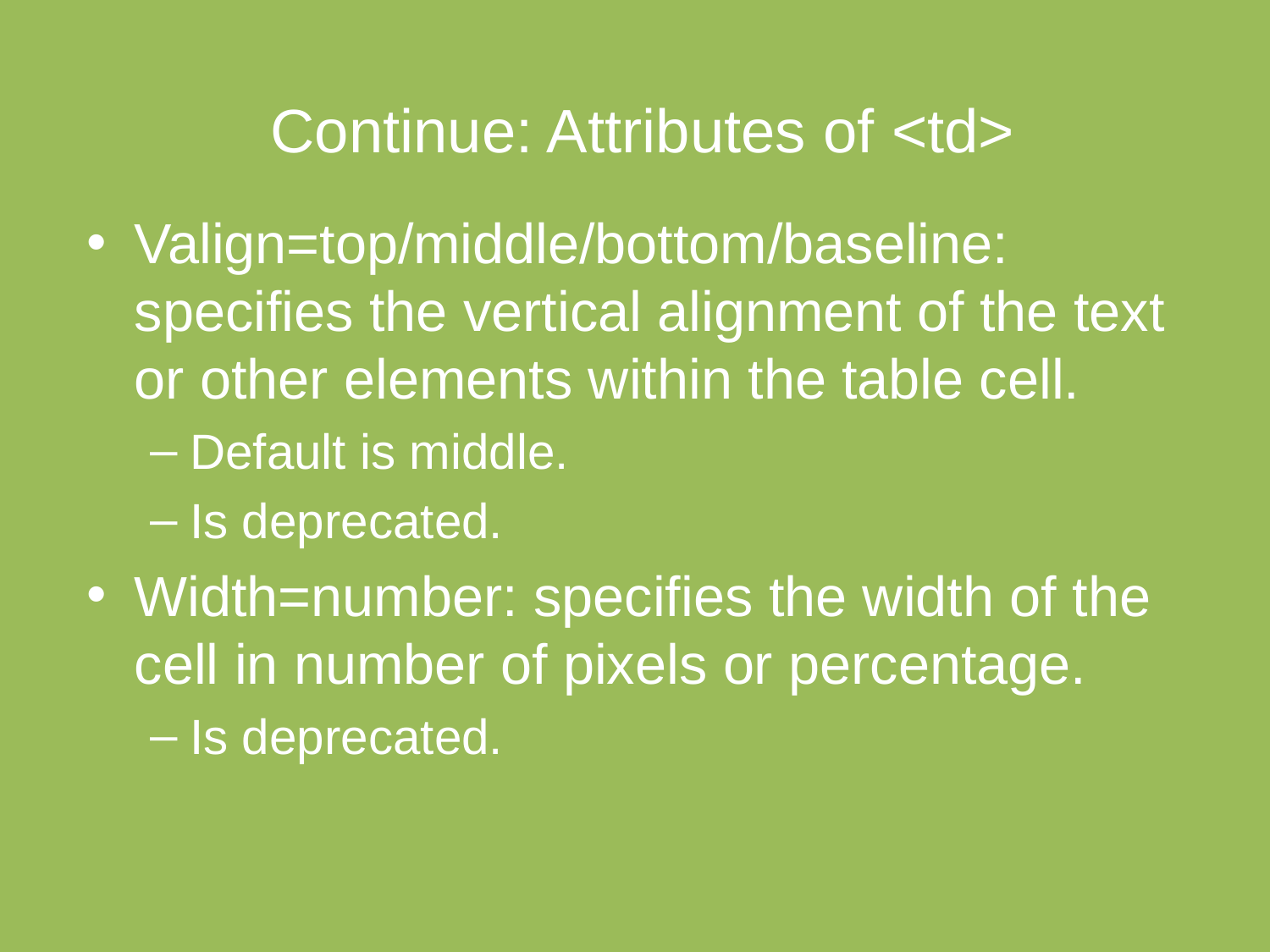

# Continue: Attributes of <td>
Valign=top/middle/bottom/baseline: specifies the vertical alignment of the text or other elements within the table cell.
Default is middle.
Is deprecated.
Width=number: specifies the width of the cell in number of pixels or percentage.
Is deprecated.